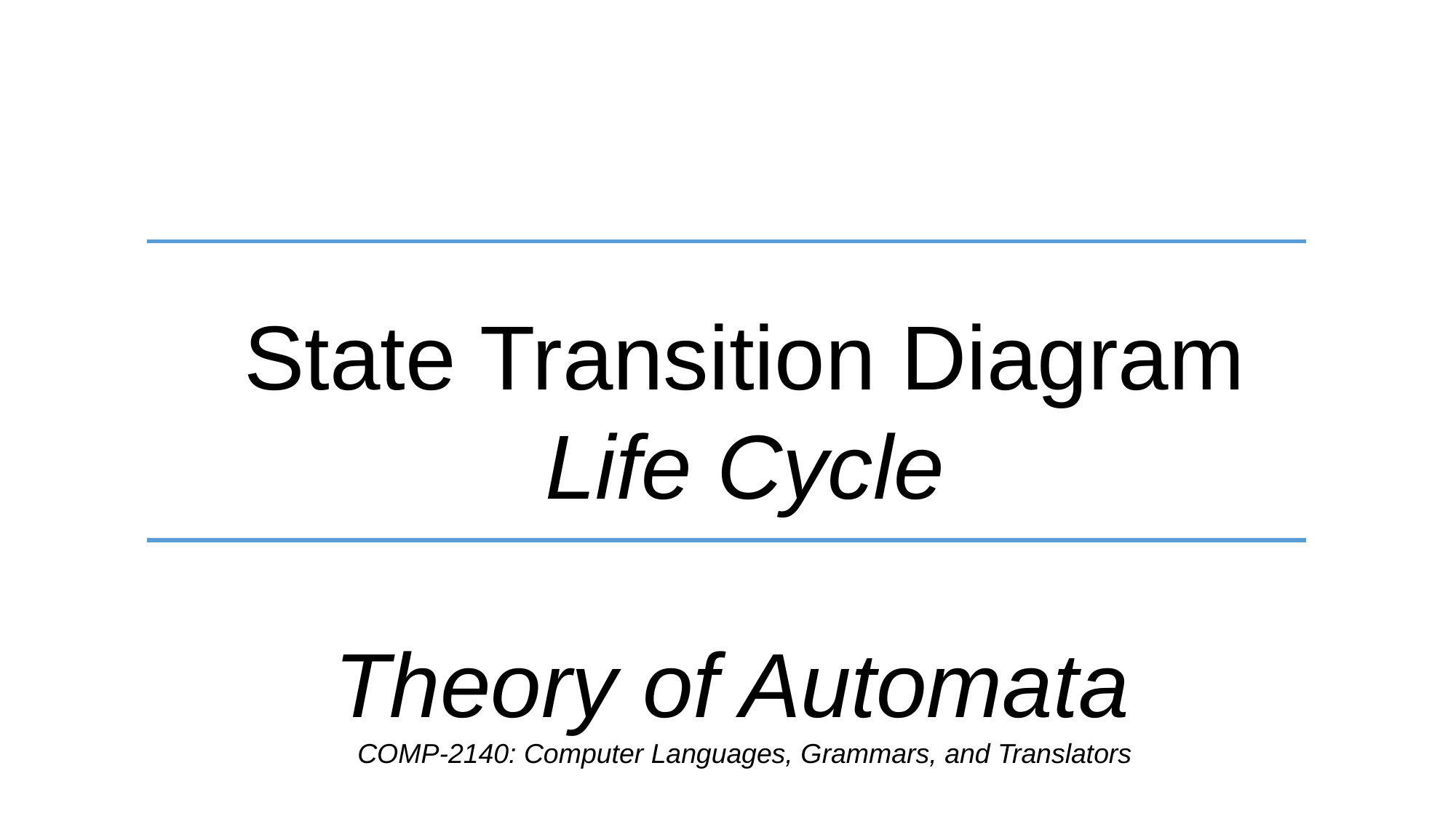

State Transition Diagram
Life Cycle

Theory of Automata
COMP-2140: Computer Languages, Grammars, and Translators